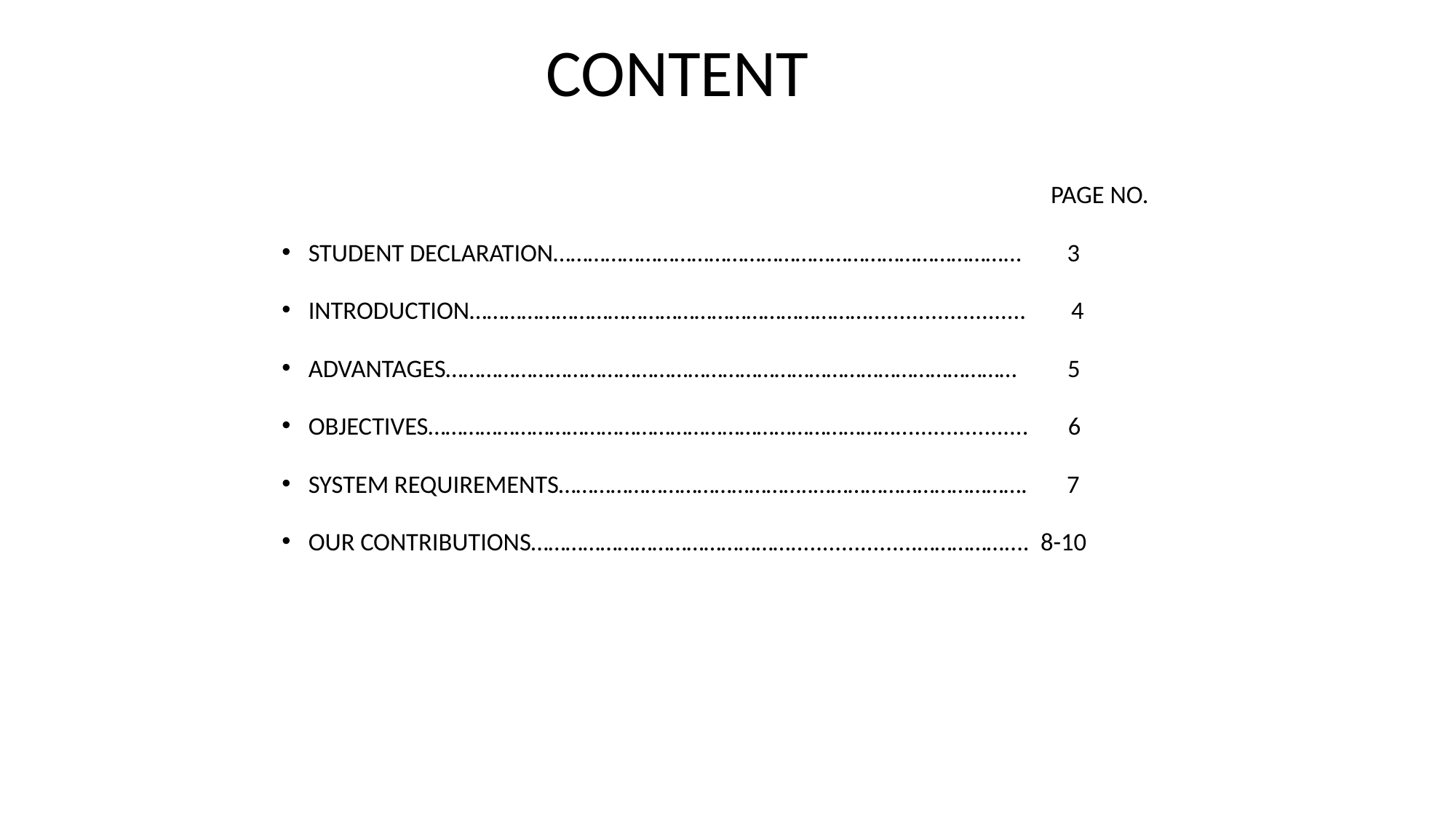

# CONTENT
PAGE NO.
STUDENT DECLARATION……………………………………………………………………...        3
INTRODUCTION…………………………………………………………….........................        4
ADVANTAGES………………………………………………………………………………………         5
OBJECTIVES……………………………………………………………………….....................       6
SYSTEM REQUIREMENTS……………………………………..……………………………….       7
OUR CONTRIBUTIONS………………………………………....................……………....  8-10